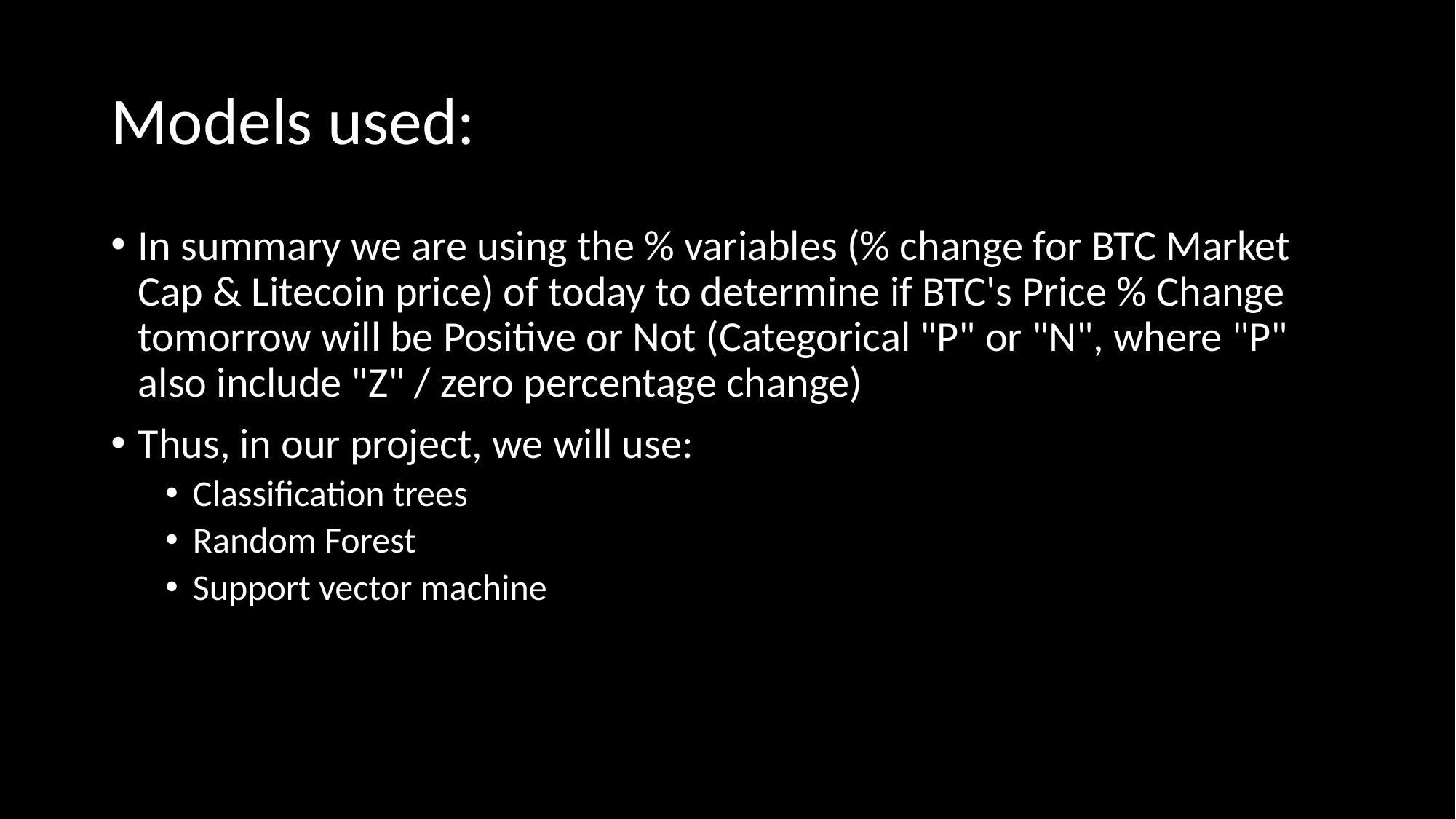

# Models used:
In summary we are using the % variables (% change for BTC Market Cap & Litecoin price) of today to determine if BTC's Price % Change tomorrow will be Positive or Not (Categorical "P" or "N", where "P" also include "Z" / zero percentage change)
Thus, in our project, we will use:
Classification trees
Random Forest
Support vector machine